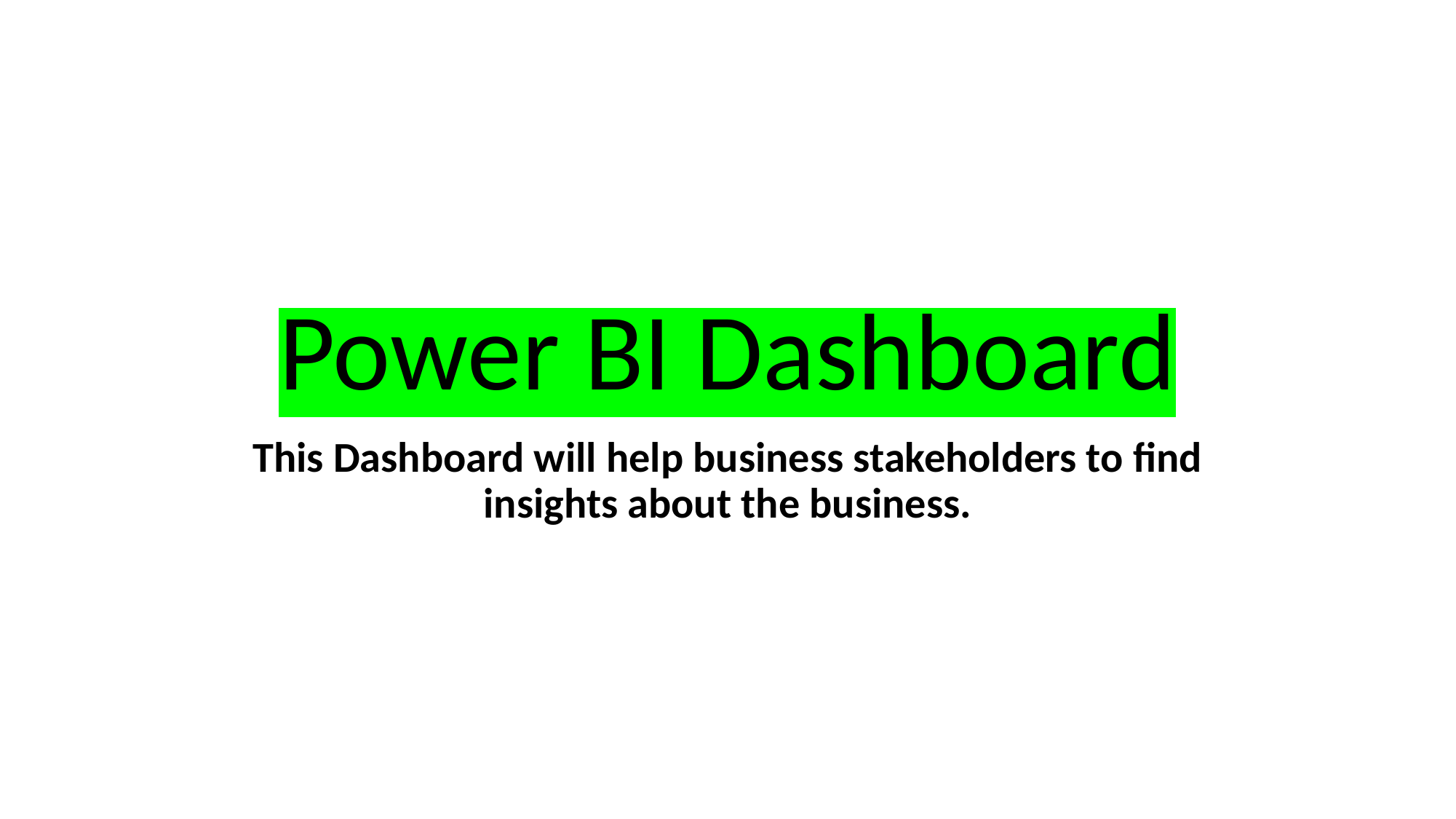

# Power BI Dashboard
This Dashboard will help business stakeholders to find insights about the business.